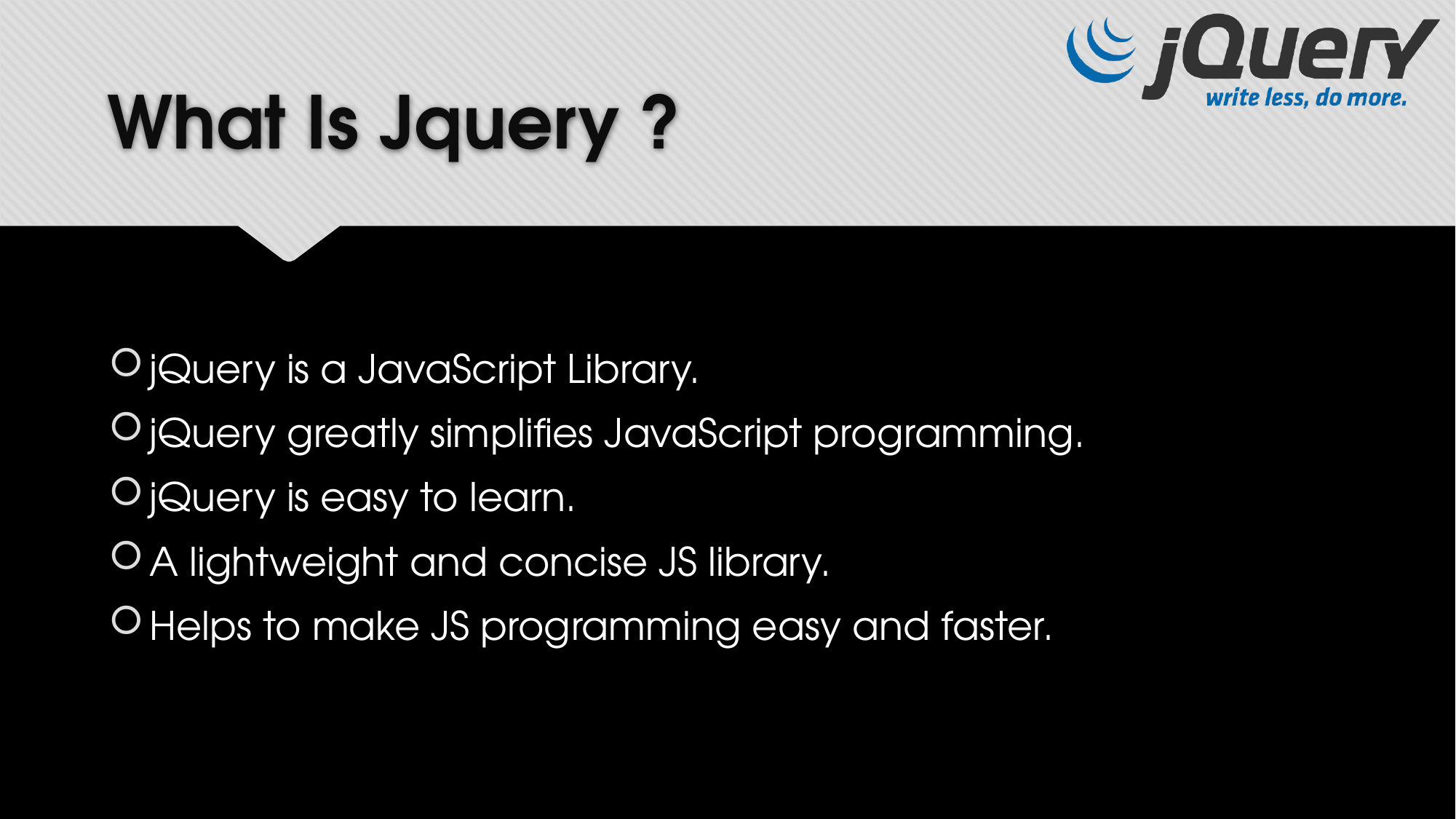

# What Is Jquery ?
jQuery is a JavaScript Library.
jQuery greatly simplifies JavaScript programming.
jQuery is easy to learn.
A lightweight and concise JS library.
Helps to make JS programming easy and faster.